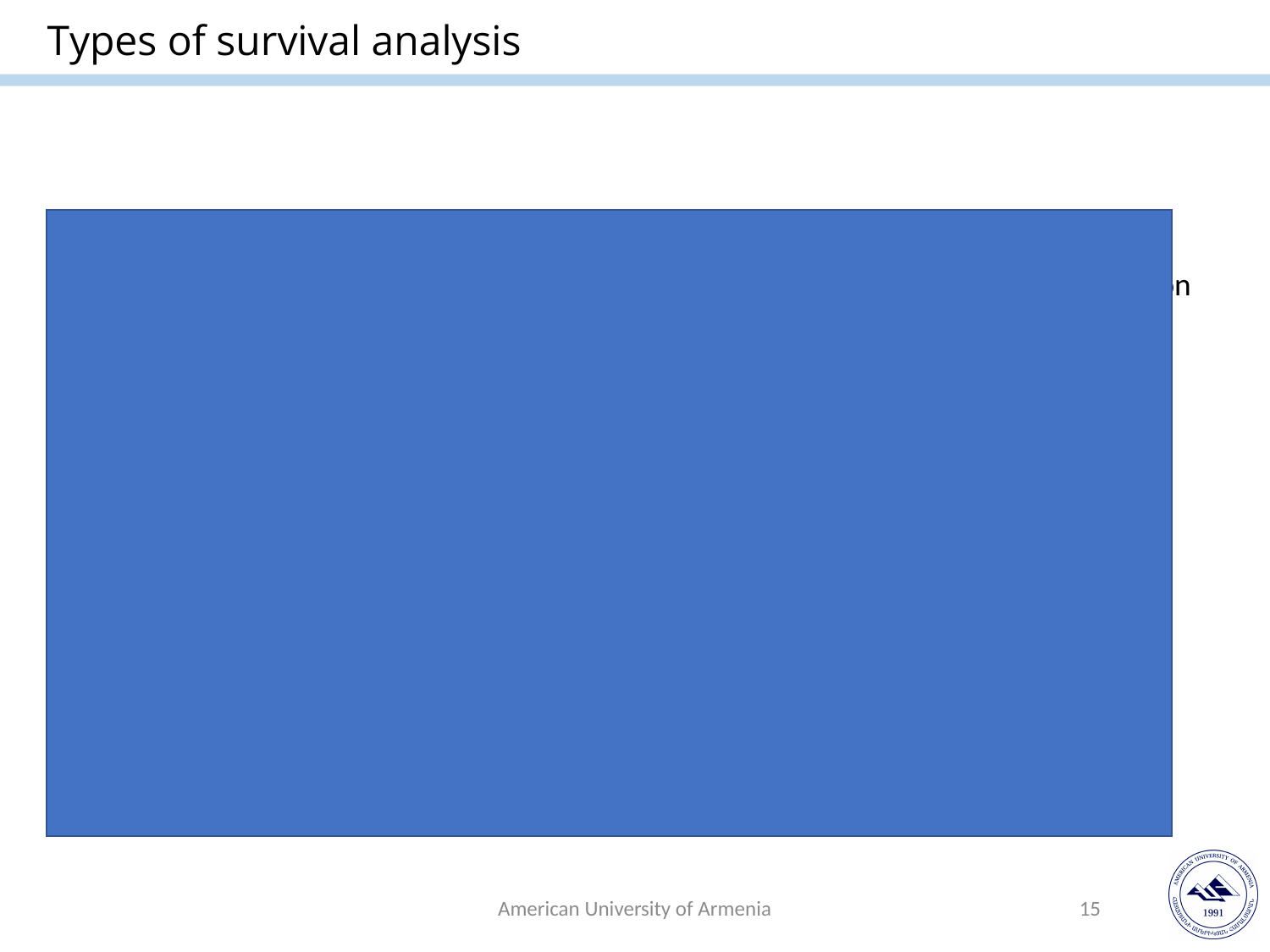

# Types of survival analysis

Nonparametric: no assumption about the shape of hazard function. Hazard function is estimated based on empirical data, showing change over time, for example, Kaplan-Meier survival analysis.
Semi-parametric: no assumption about the shape of hazard  function, but make assumption about how covariates affect the hazard function, for example: Cox regression
Parametric: specify the shape of baseline hazard function and covariates effects on hazard function in advance.
American University of Armenia
15